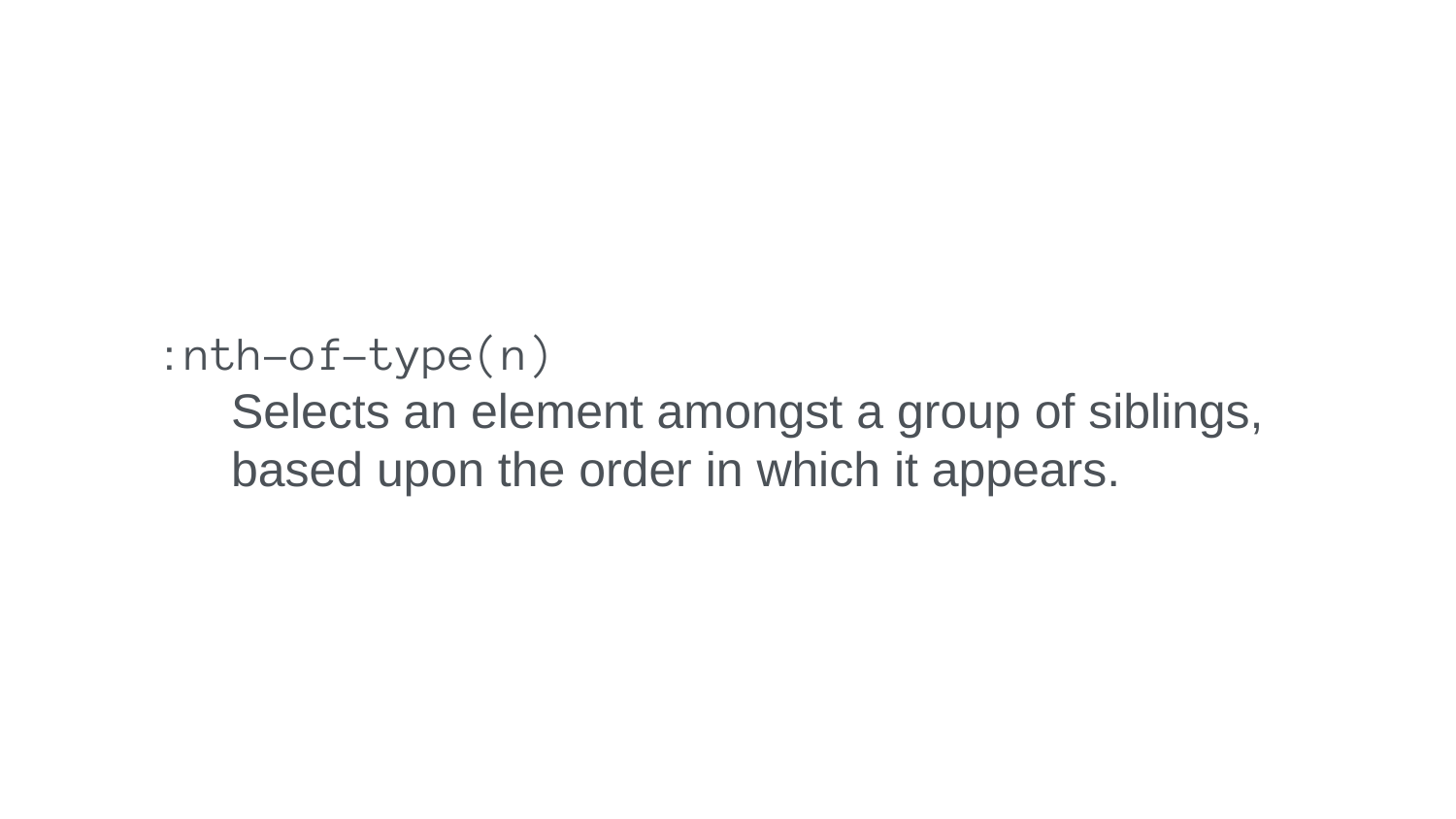

:nth-of-type(n)
Selects an element amongst a group of siblings, based upon the order in which it appears.